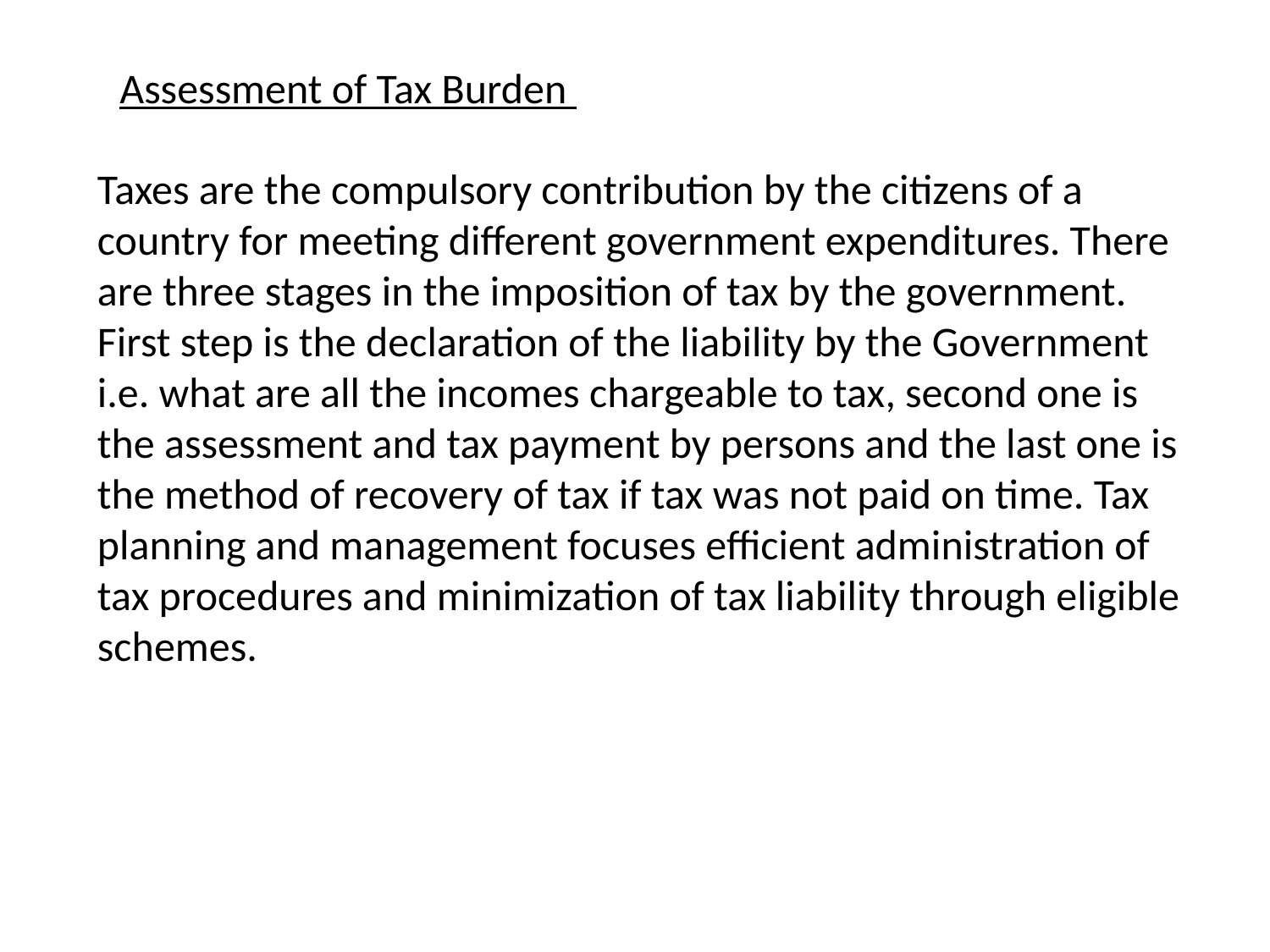

Assessment of Tax Burden
Taxes are the compulsory contribution by the citizens of a country for meeting different government expenditures. There are three stages in the imposition of tax by the government. First step is the declaration of the liability by the Government i.e. what are all the incomes chargeable to tax, second one is the assessment and tax payment by persons and the last one is the method of recovery of tax if tax was not paid on time. Tax planning and management focuses efficient administration of tax procedures and minimization of tax liability through eligible schemes.